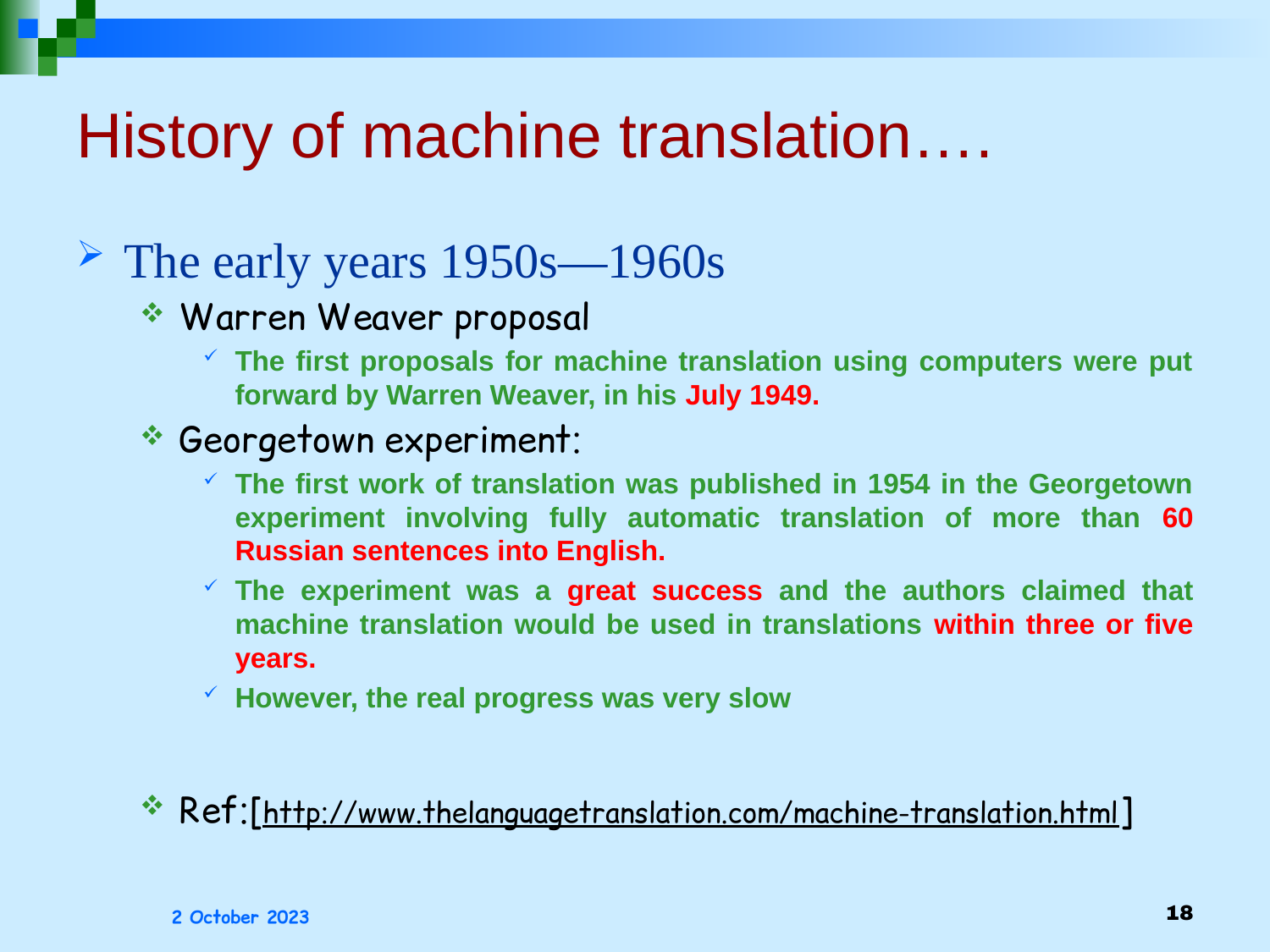

# History of machine translation….
The early years 1950s—1960s
Warren Weaver proposal
The first proposals for machine translation using computers were put forward by Warren Weaver, in his July 1949.
Georgetown experiment:
The first work of translation was published in 1954 in the Georgetown experiment involving fully automatic translation of more than 60 Russian sentences into English.
The experiment was a great success and the authors claimed that machine translation would be used in translations within three or five years.
However, the real progress was very slow

Ref:[http://www.thelanguagetranslation.com/machine-translation.html]

2 October 2023
18